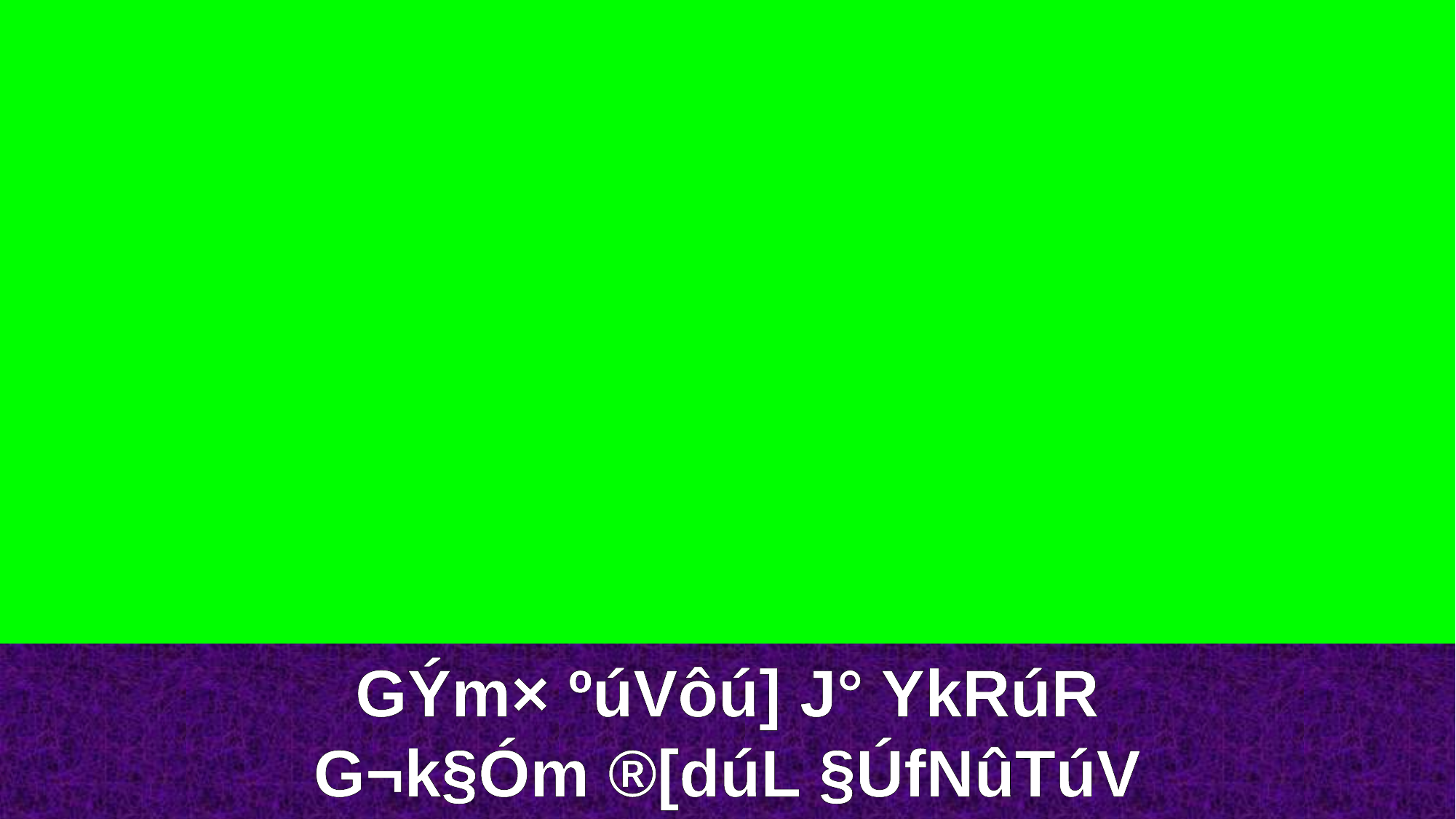

GÝm× ºúVôú] J° YkRúR
G¬k§Óm ®[dúL §ÚfNûTúV